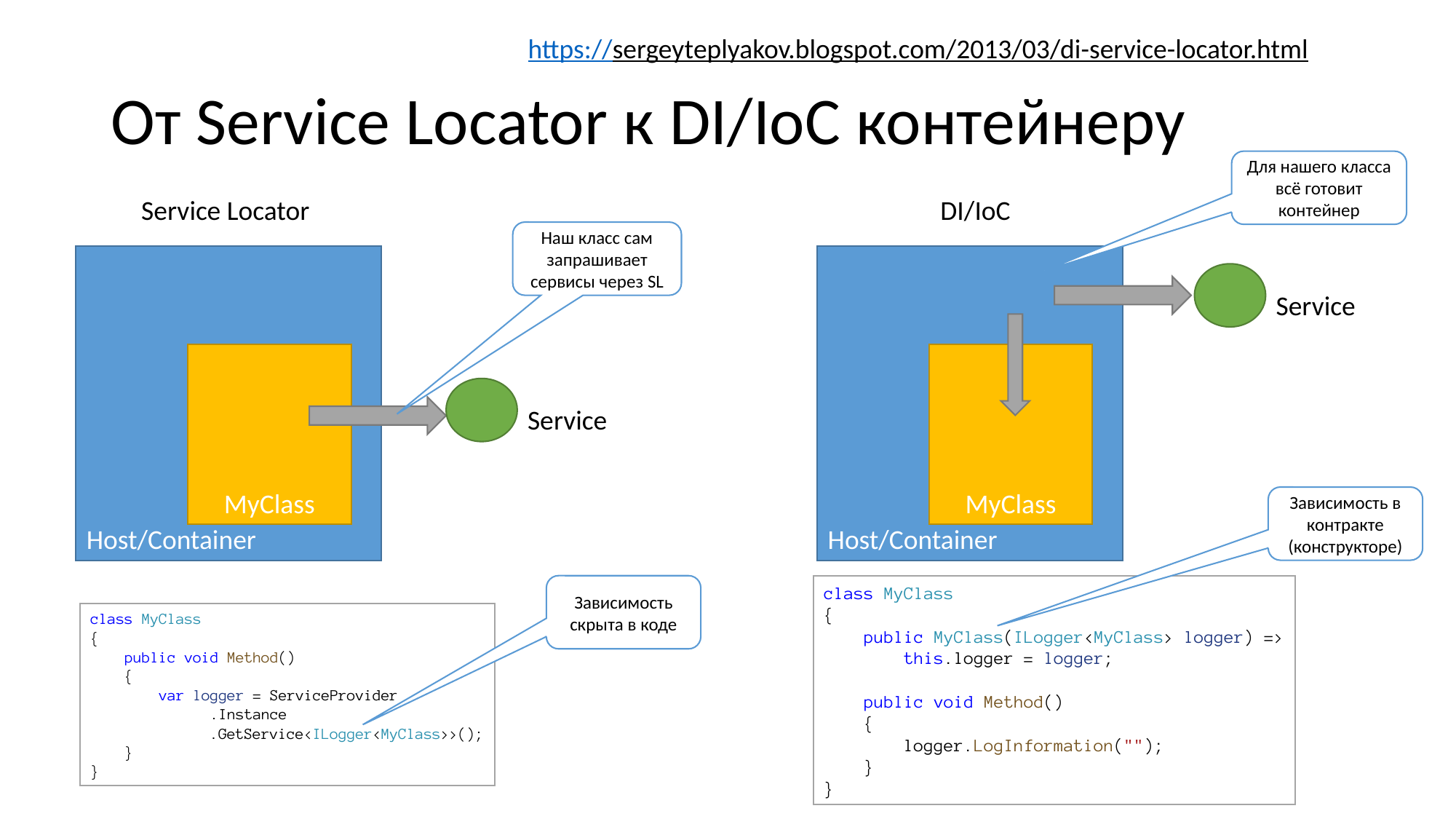

https://sergeyteplyakov.blogspot.com/2013/03/di-service-locator.html
# От Service Locator к DI/IoC контейнеру
Для нашего класса всё готовит контейнер
Service Locator
DI/IoC
Наш класс сам запрашивает сервисы через SL
Host/Container
Host/Container

Service

MyClass
MyClass

Service

Зависимость в контракте (конструкторе)
class MyClass
{
    public MyClass(ILogger<MyClass> logger) =>
        this.logger = logger;
    public void Method()
    {
        logger.LogInformation("");
    }
}
Зависимость скрыта в коде
class MyClass
{
    public void Method()
    {
        var logger = ServiceProvider
              .Instance
              .GetService<ILogger<MyClass>>();
    }
}